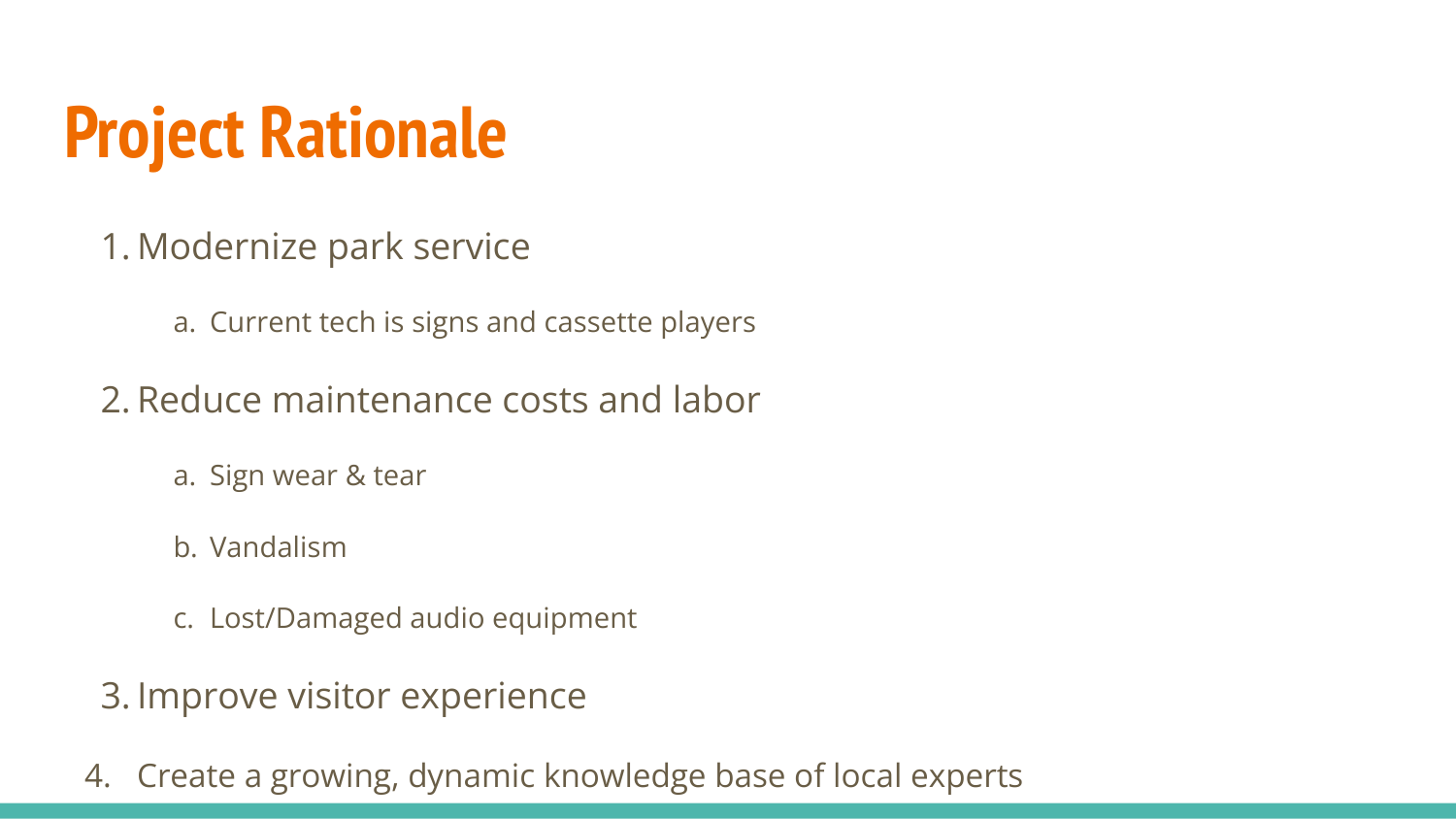

# Project Rationale
Modernize park service
Current tech is signs and cassette players
Reduce maintenance costs and labor
Sign wear & tear
Vandalism
Lost/Damaged audio equipment
Improve visitor experience
Create a growing, dynamic knowledge base of local experts